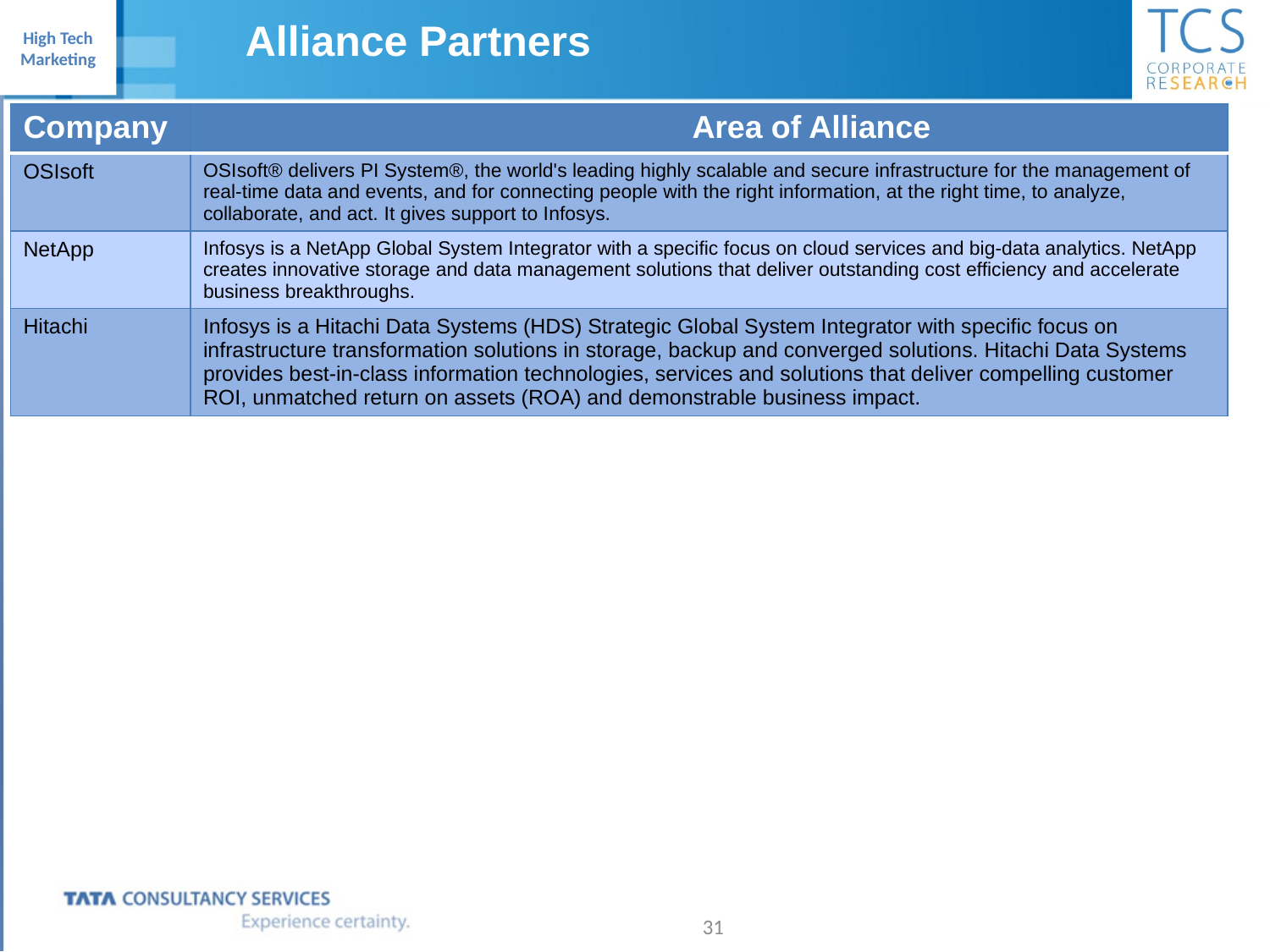

Alliance Partners
| Company | Area of Alliance |
| --- | --- |
| OSIsoft | OSIsoft® delivers PI System®, the world's leading highly scalable and secure infrastructure for the management of real-time data and events, and for connecting people with the right information, at the right time, to analyze, collaborate, and act. It gives support to Infosys. |
| NetApp | Infosys is a NetApp Global System Integrator with a specific focus on cloud services and big-data analytics. NetApp creates innovative storage and data management solutions that deliver outstanding cost efficiency and accelerate business breakthroughs. |
| Hitachi | Infosys is a Hitachi Data Systems (HDS) Strategic Global System Integrator with specific focus on infrastructure transformation solutions in storage, backup and converged solutions. Hitachi Data Systems provides best-in-class information technologies, services and solutions that deliver compelling customer ROI, unmatched return on assets (ROA) and demonstrable business impact. |
31